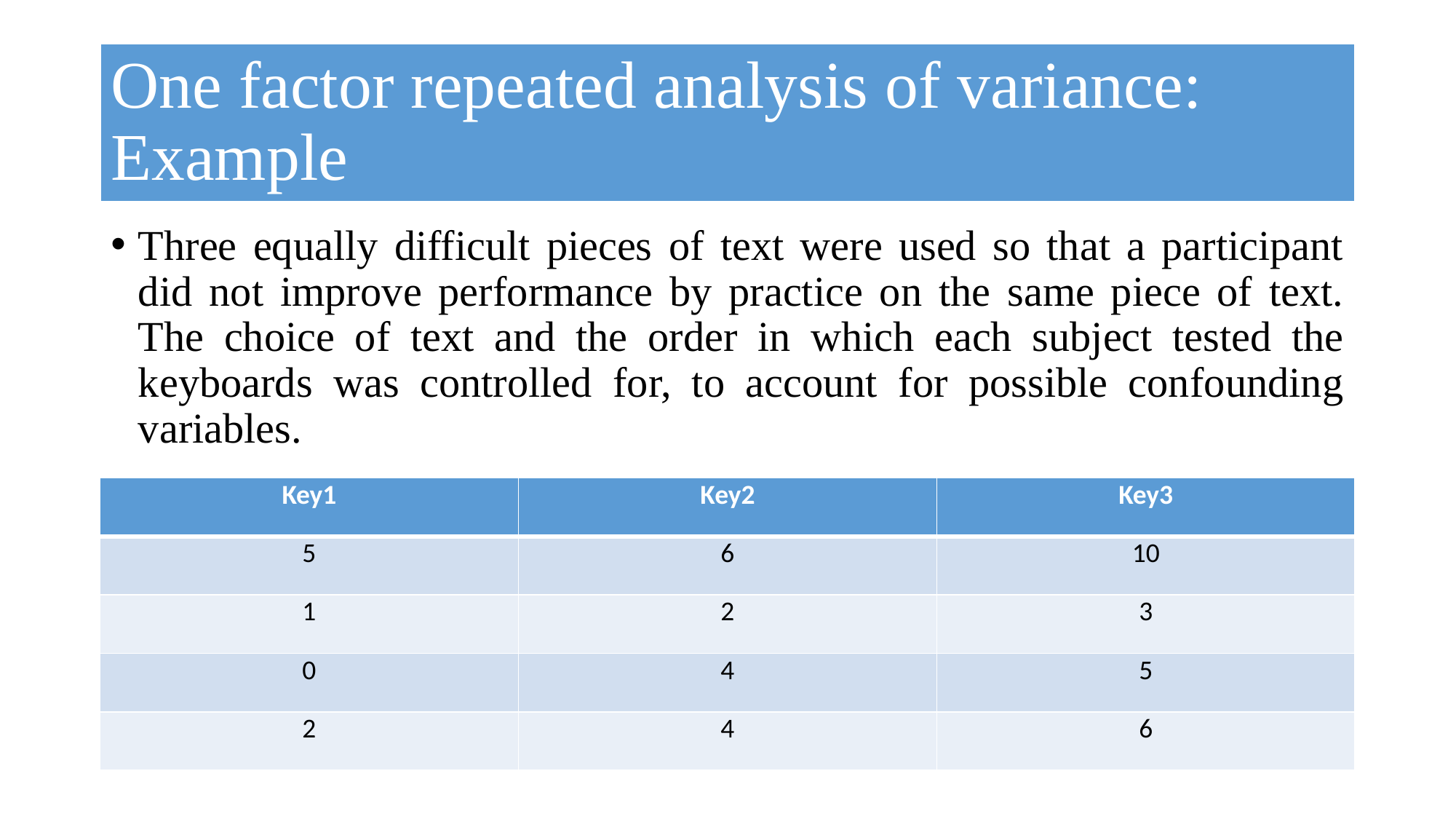

# One factor repeated analysis of variance: Example
Three equally difficult pieces of text were used so that a participant did not improve performance by practice on the same piece of text. The choice of text and the order in which each subject tested the keyboards was controlled for, to account for possible confounding variables.

| Key1 | Key2 | Key3 |
| --- | --- | --- |
| 5 | 6 | 10 |
| 1 | 2 | 3 |
| 0 | 4 | 5 |
| 2 | 4 | 6 |